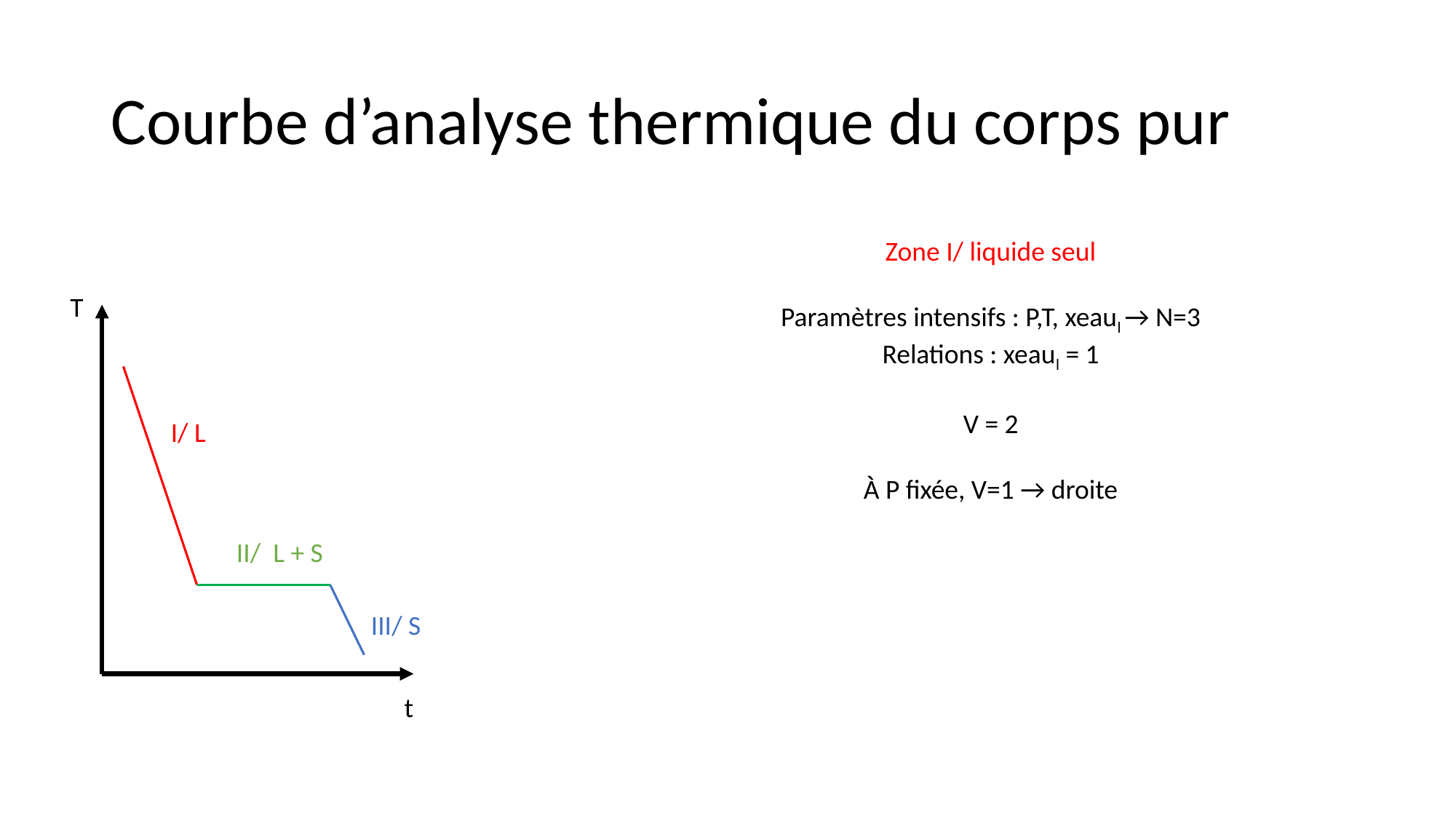

# Courbe d’analyse thermique du corps pur
Zone I/ liquide seul

Paramètres intensifs : P,T, xeaul → N=3
Relations : xeaul = 1

V = 2

À P fixée, V=1 → droite
T
I/ L
II/  L + S
III/ S
t